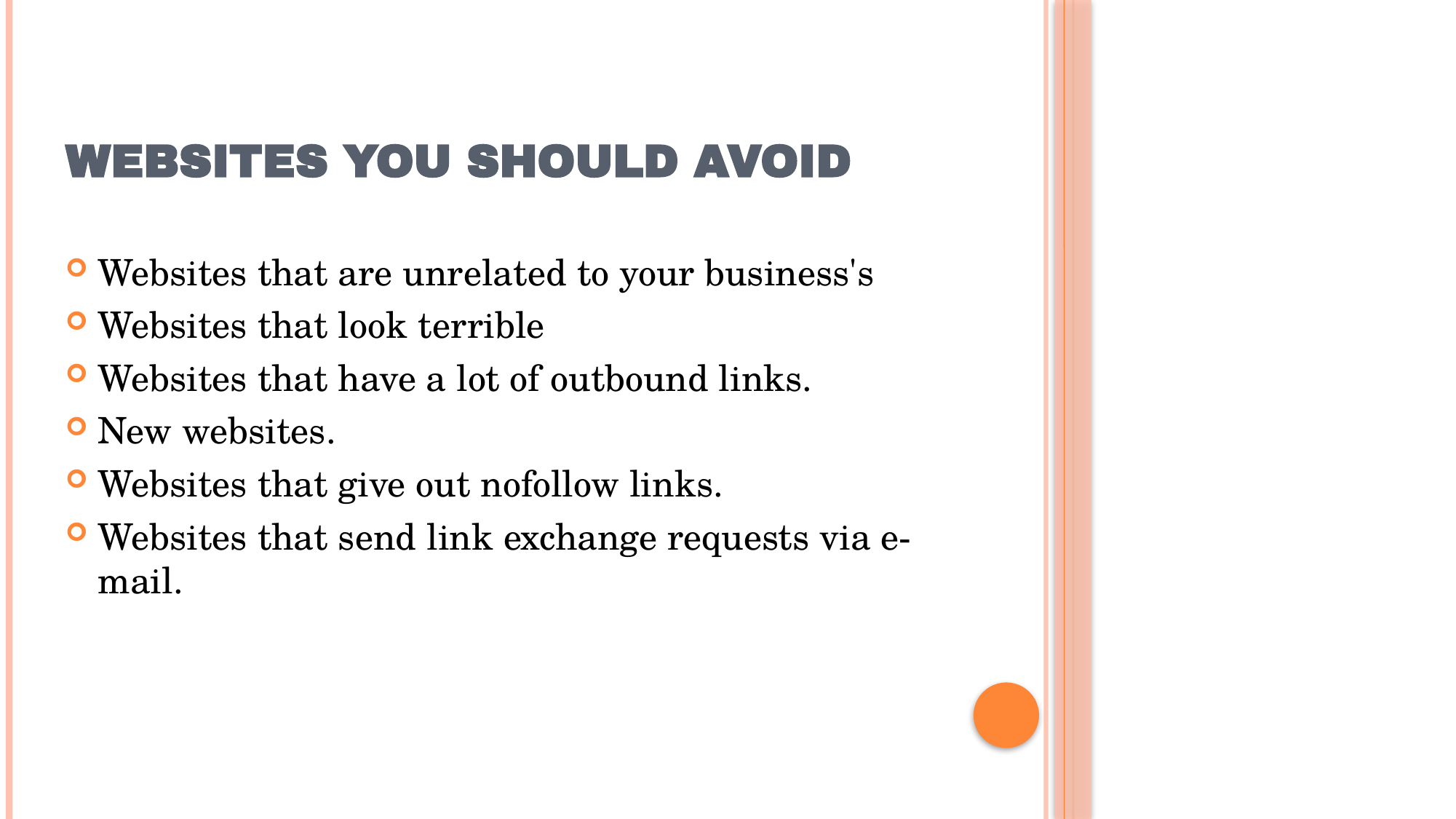

# Websites you should avoid

Websites that are unrelated to your business's
Websites that look terrible
Websites that have a lot of outbound links.
New websites.
Websites that give out nofollow links.
Websites that send link exchange requests via e-mail.